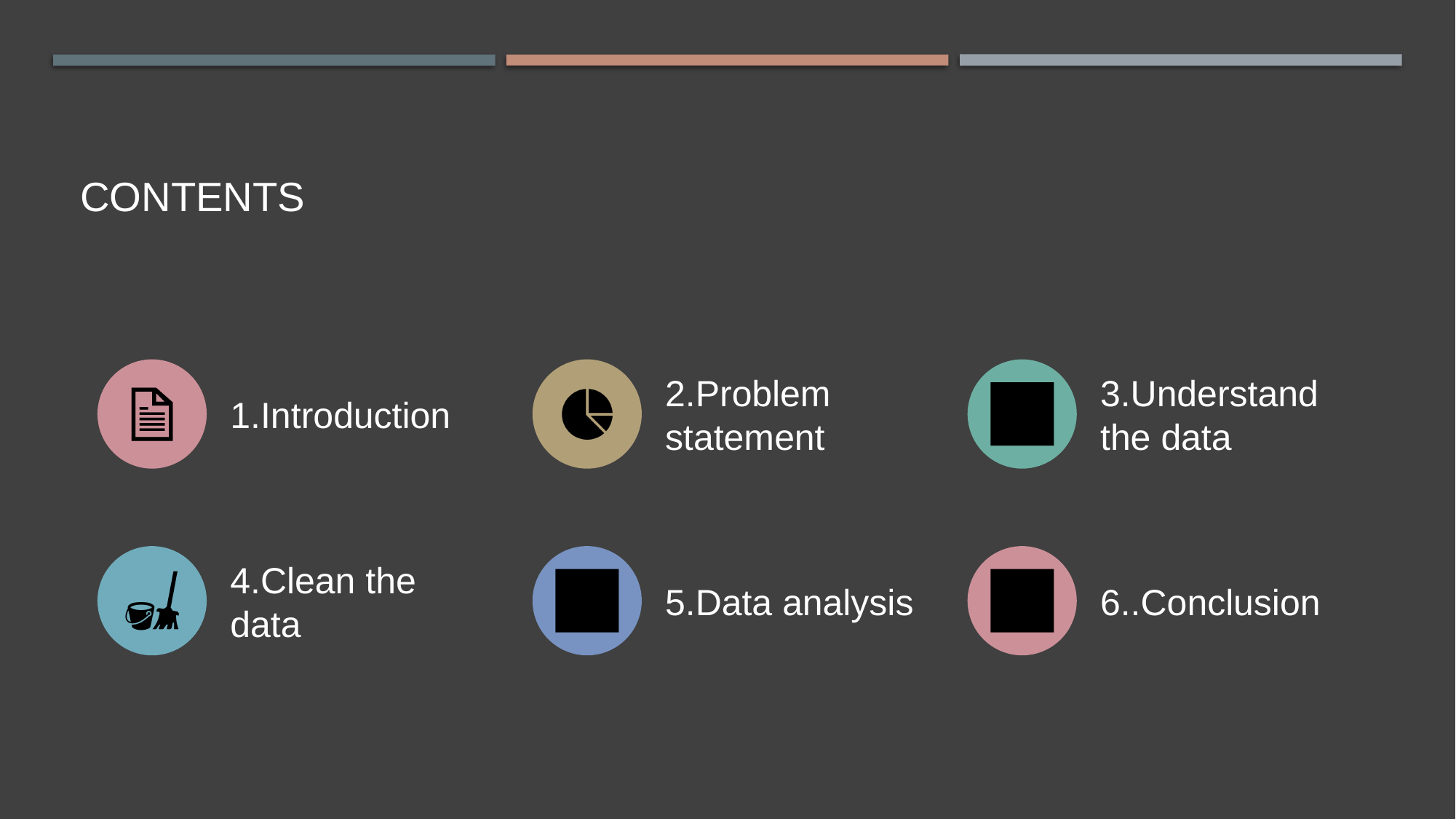

# contents
1.Introduction
2.Problem statement
3.Understand the data
4.Clean the data
5.Data analysis
6..Conclusion